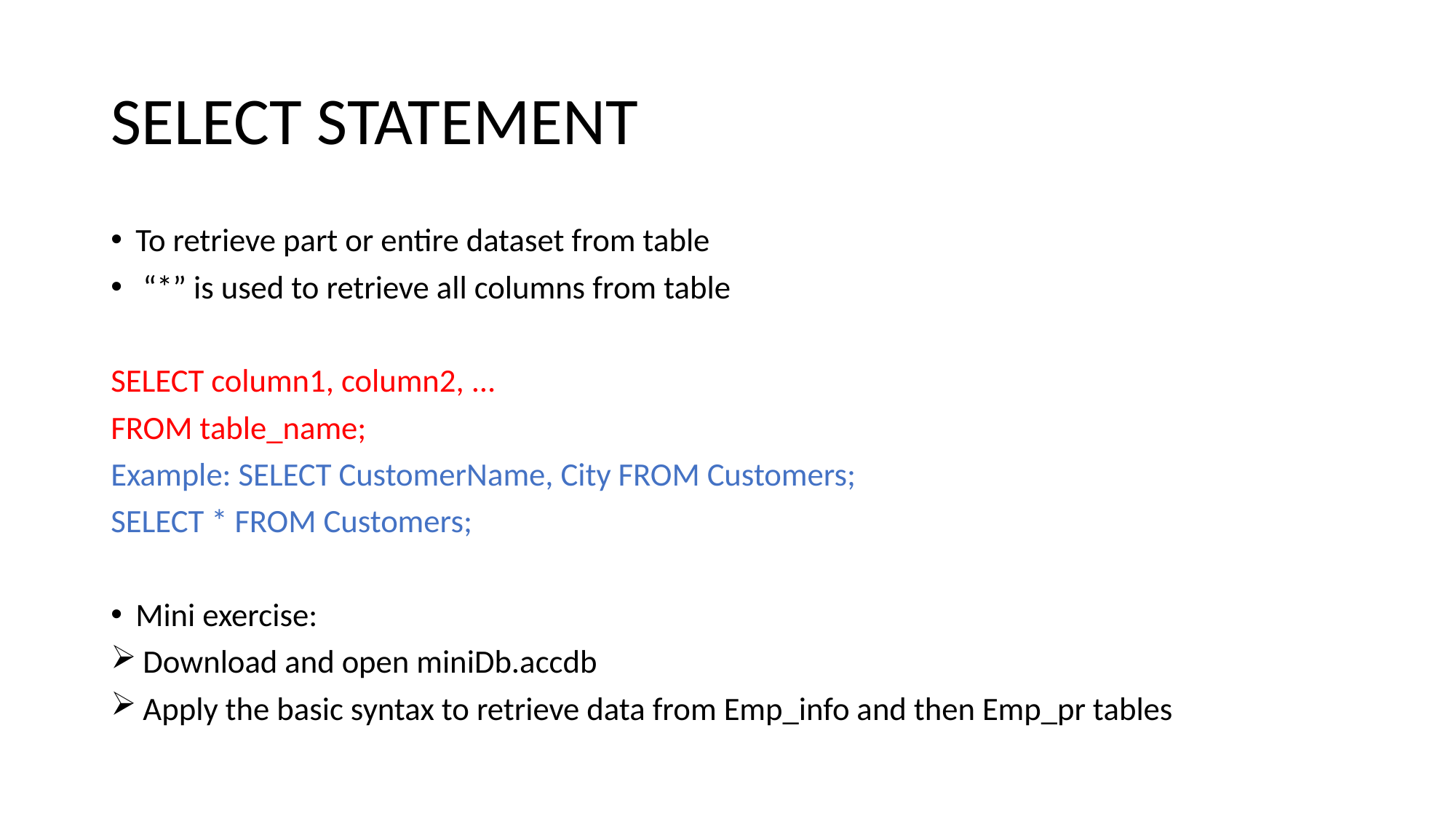

# SELECT STATEMENT
To retrieve part or entire dataset from table
 “*” is used to retrieve all columns from table

SELECT column1, column2, ...
FROM table_name;
Example: SELECT CustomerName, City FROM Customers;
SELECT * FROM Customers;

Mini exercise:
 Download and open miniDb.accdb
 Apply the basic syntax to retrieve data from Emp_info and then Emp_pr tables